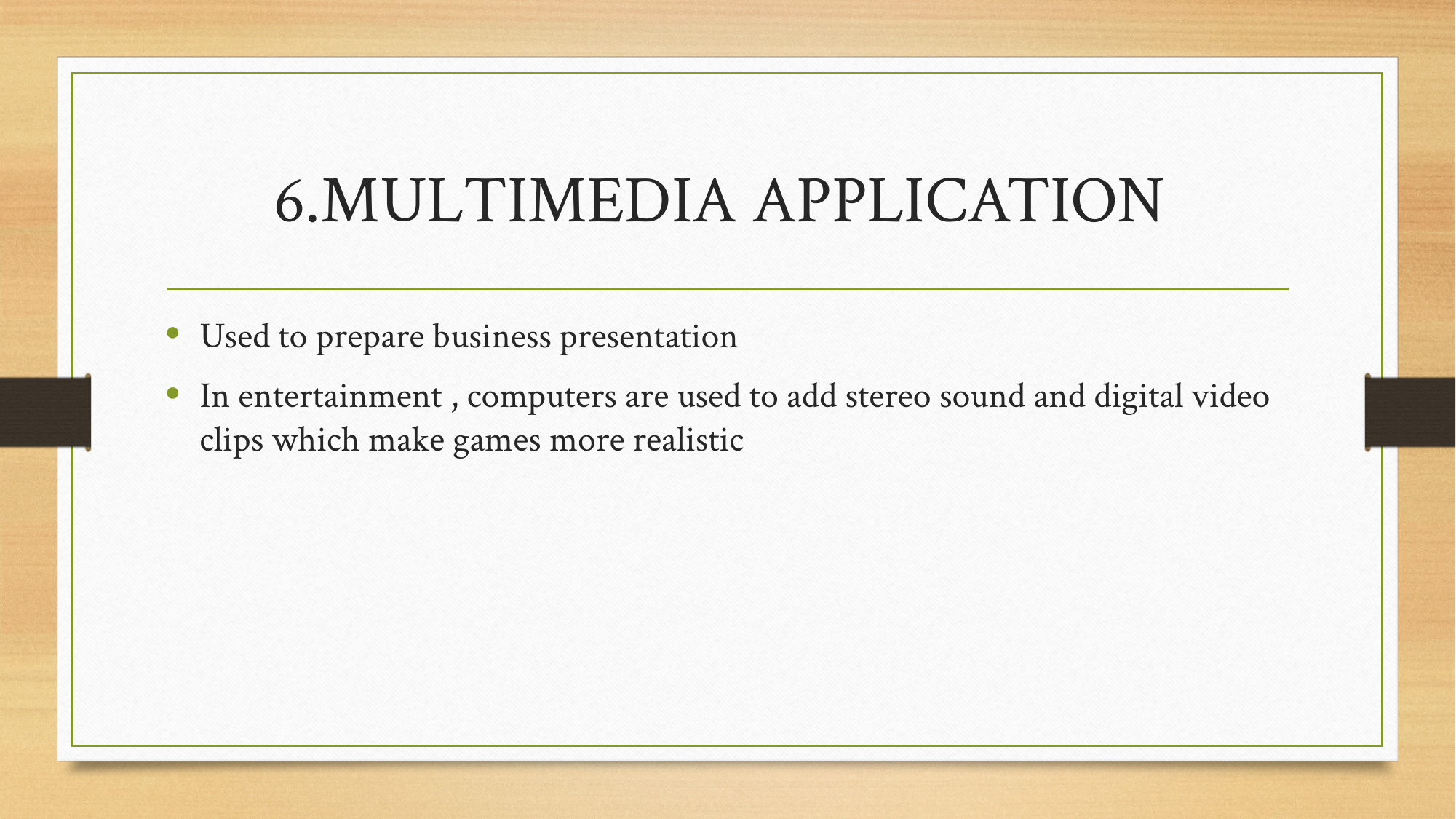

# 6.MULTIMEDIA APPLICATION
Used to prepare business presentation
In entertainment , computers are used to add stereo sound and digital video clips which make games more realistic